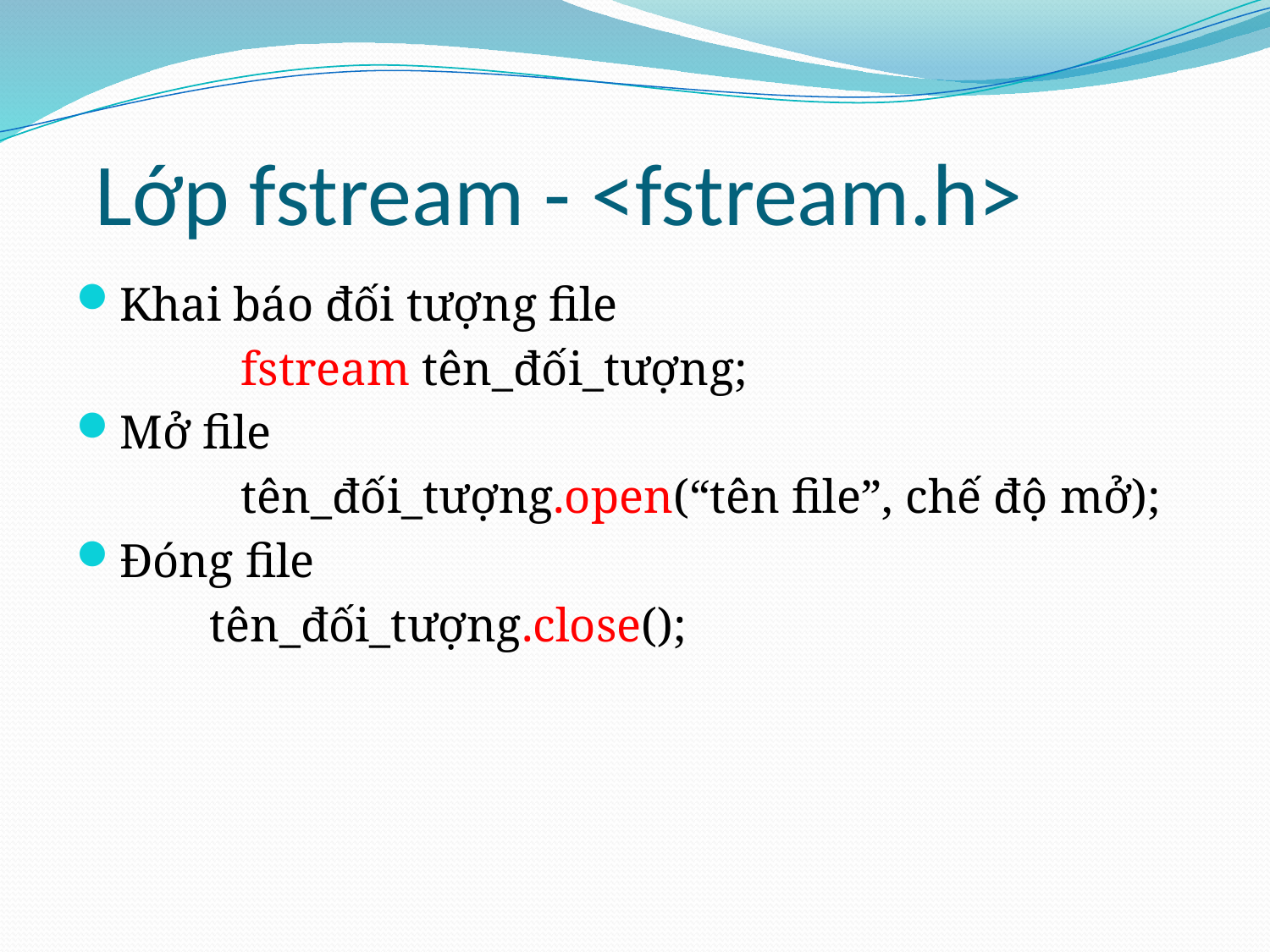

# Lớp fstream - <fstream.h>
Khai báo đối tượng file
		fstream tên_đối_tượng;
Mở file
		tên_đối_tượng.open(“tên file”, chế độ mở);
Đóng file
 	tên_đối_tượng.close();